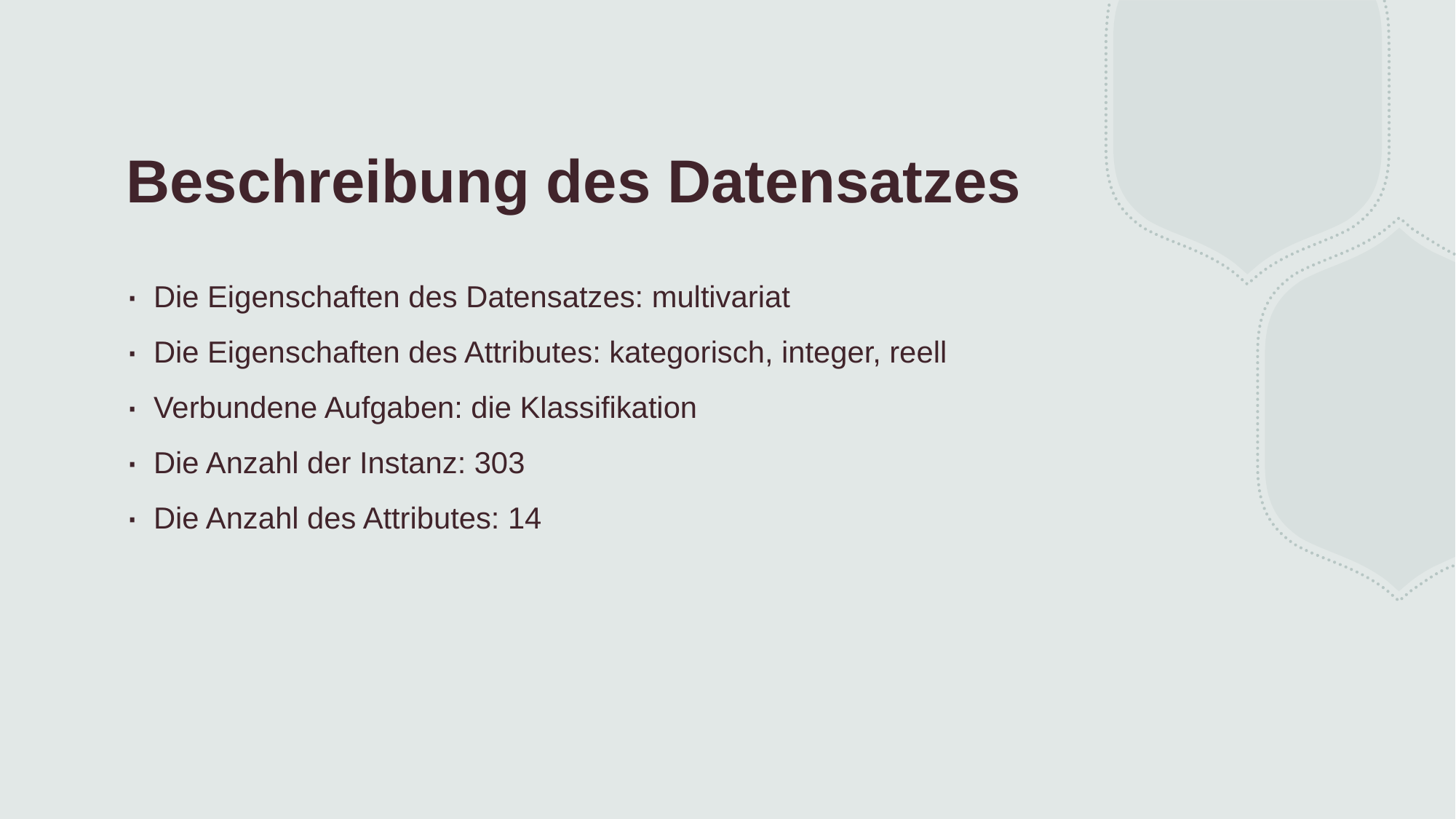

# Beschreibung des Datensatzes
Die Eigenschaften des Datensatzes: multivariat
Die Eigenschaften des Attributes: kategorisch, integer, reell
Verbundene Aufgaben: die Klassifikation
Die Anzahl der Instanz: 303
Die Anzahl des Attributes: 14